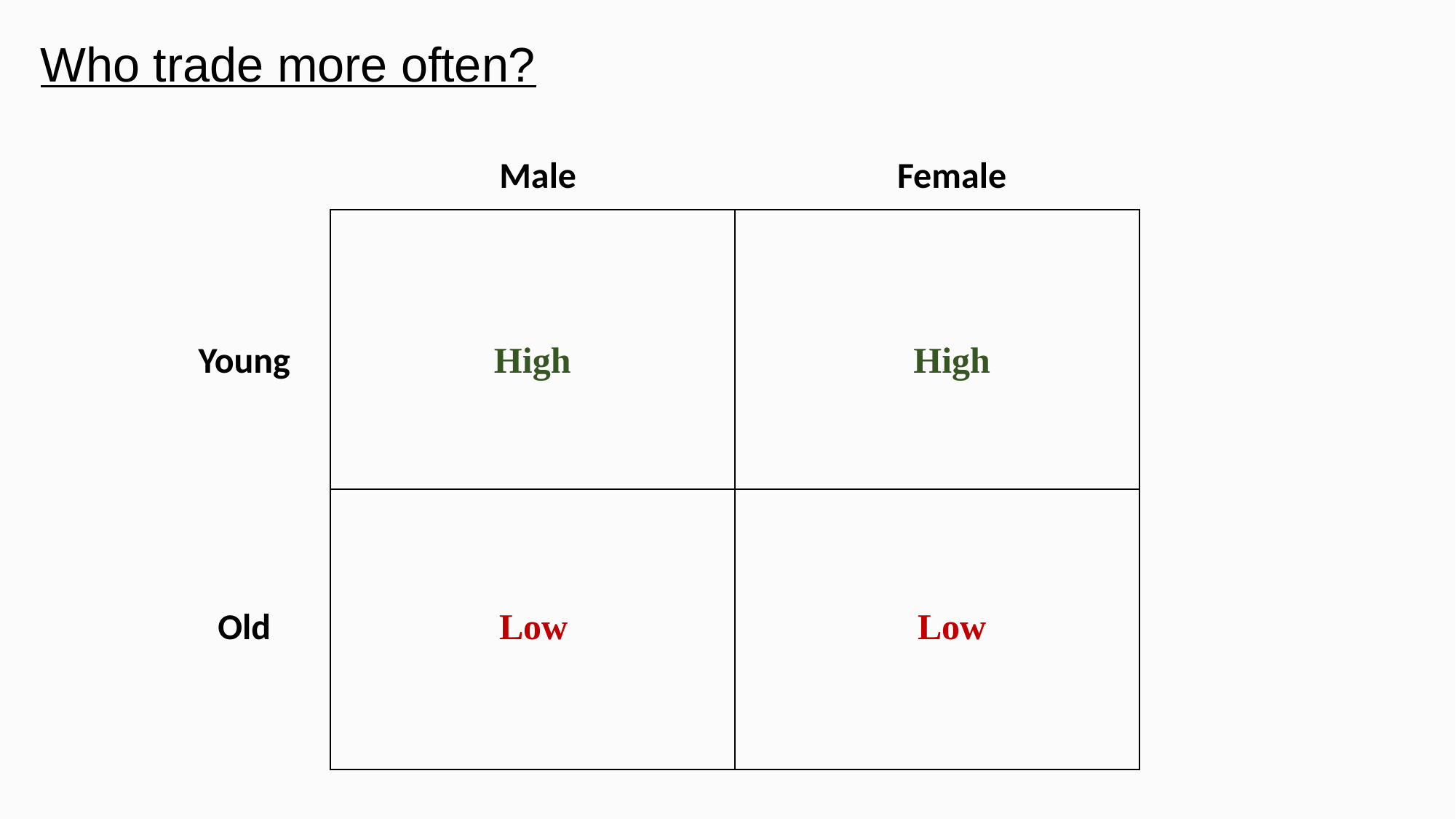

Who trade more often?
Female
Male

Young
High
High
Low
Low
Old